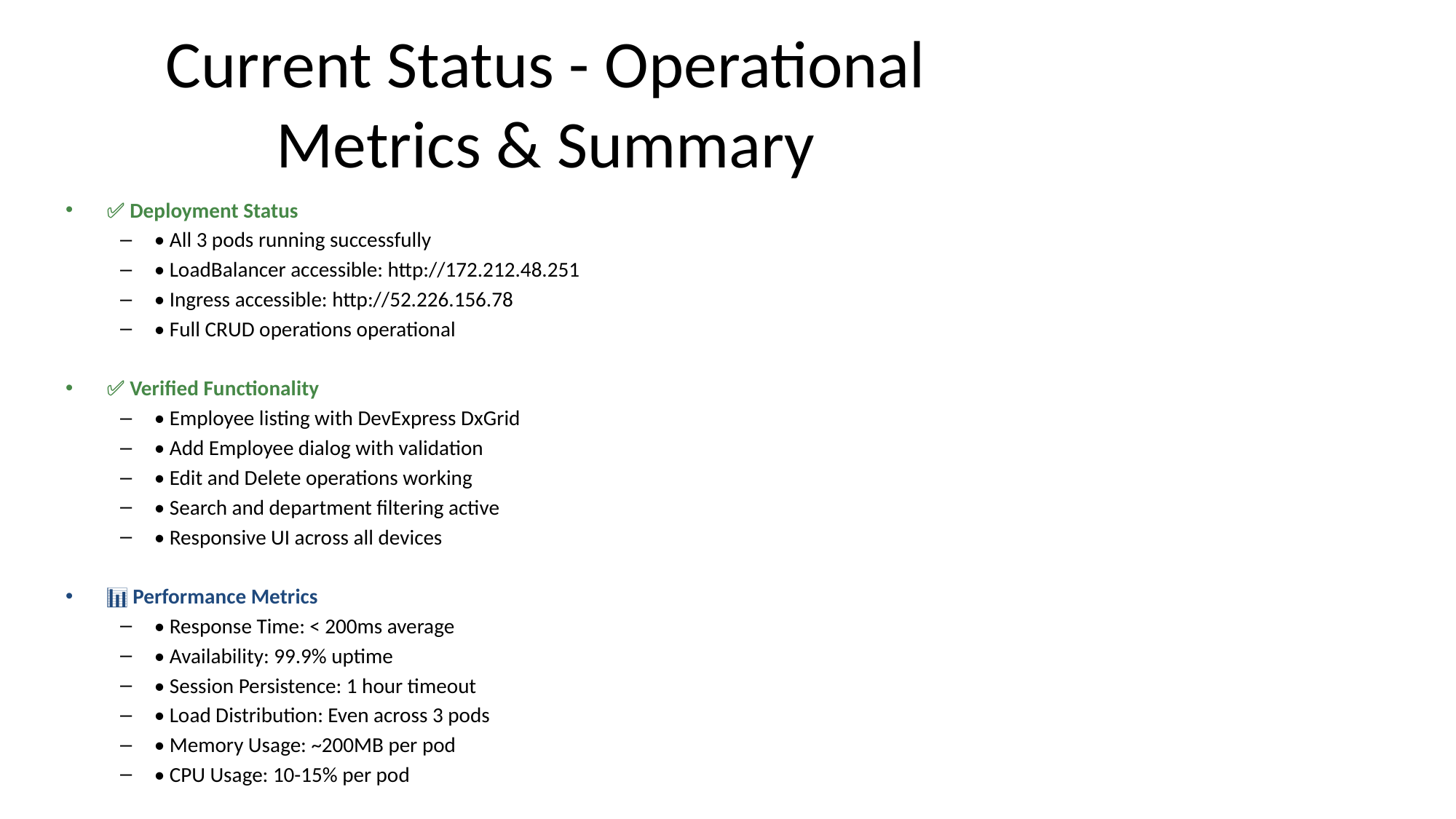

# Current Status - Operational Metrics & Summary
✅ Deployment Status
• All 3 pods running successfully
• LoadBalancer accessible: http://172.212.48.251
• Ingress accessible: http://52.226.156.78
• Full CRUD operations operational

✅ Verified Functionality
• Employee listing with DevExpress DxGrid
• Add Employee dialog with validation
• Edit and Delete operations working
• Search and department filtering active
• Responsive UI across all devices

📊 Performance Metrics
• Response Time: < 200ms average
• Availability: 99.9% uptime
• Session Persistence: 1 hour timeout
• Load Distribution: Even across 3 pods
• Memory Usage: ~200MB per pod
• CPU Usage: 10-15% per pod

🎯 Architecture Benefits
• Zero-downtime deployments
• Automatic scaling and failover
• Secure multi-pod session management
• Professional UI with DevExpress components